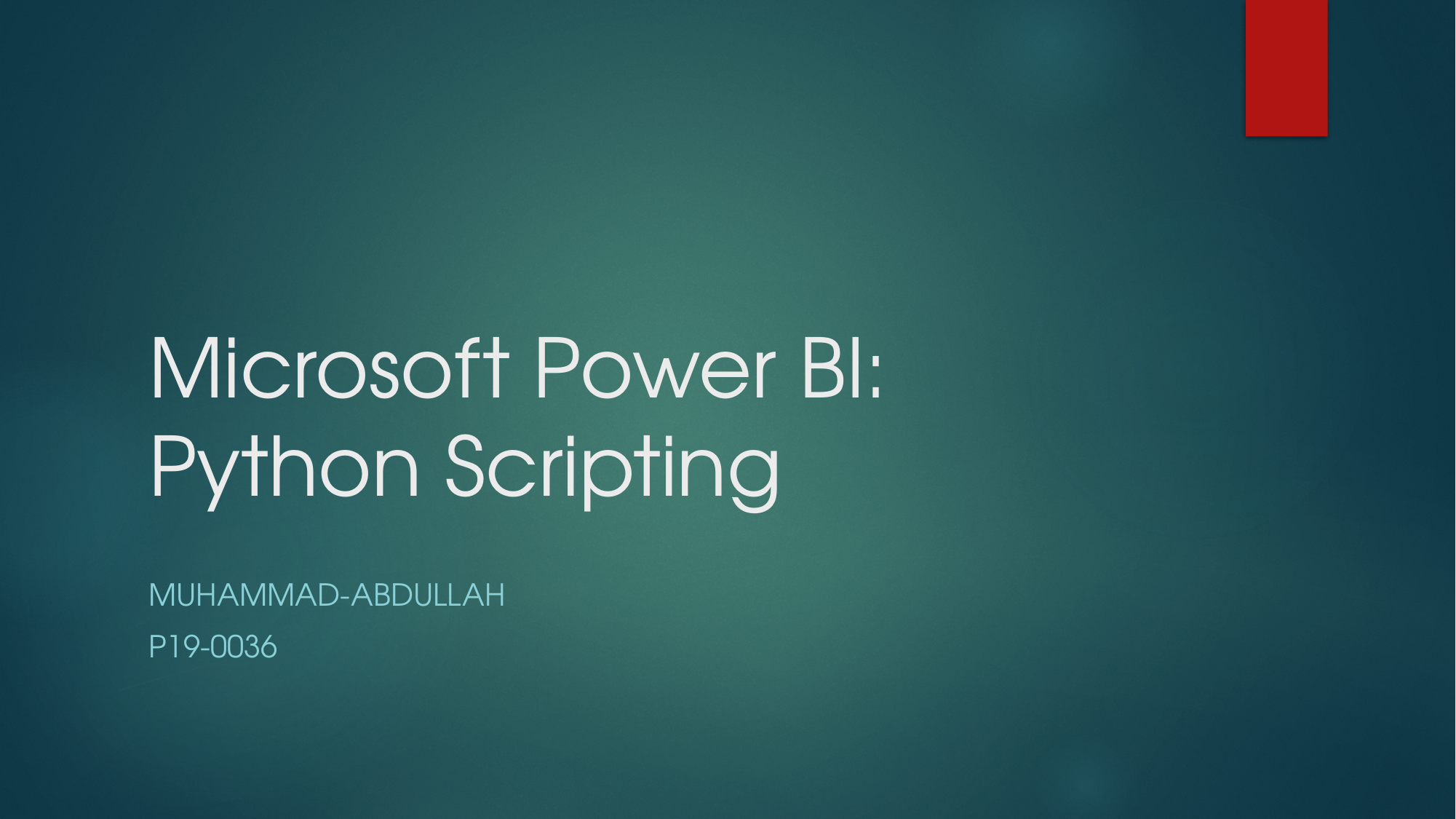

# Microsoft Power BI: Python Scripting
Muhammad-abdullah
P19-0036